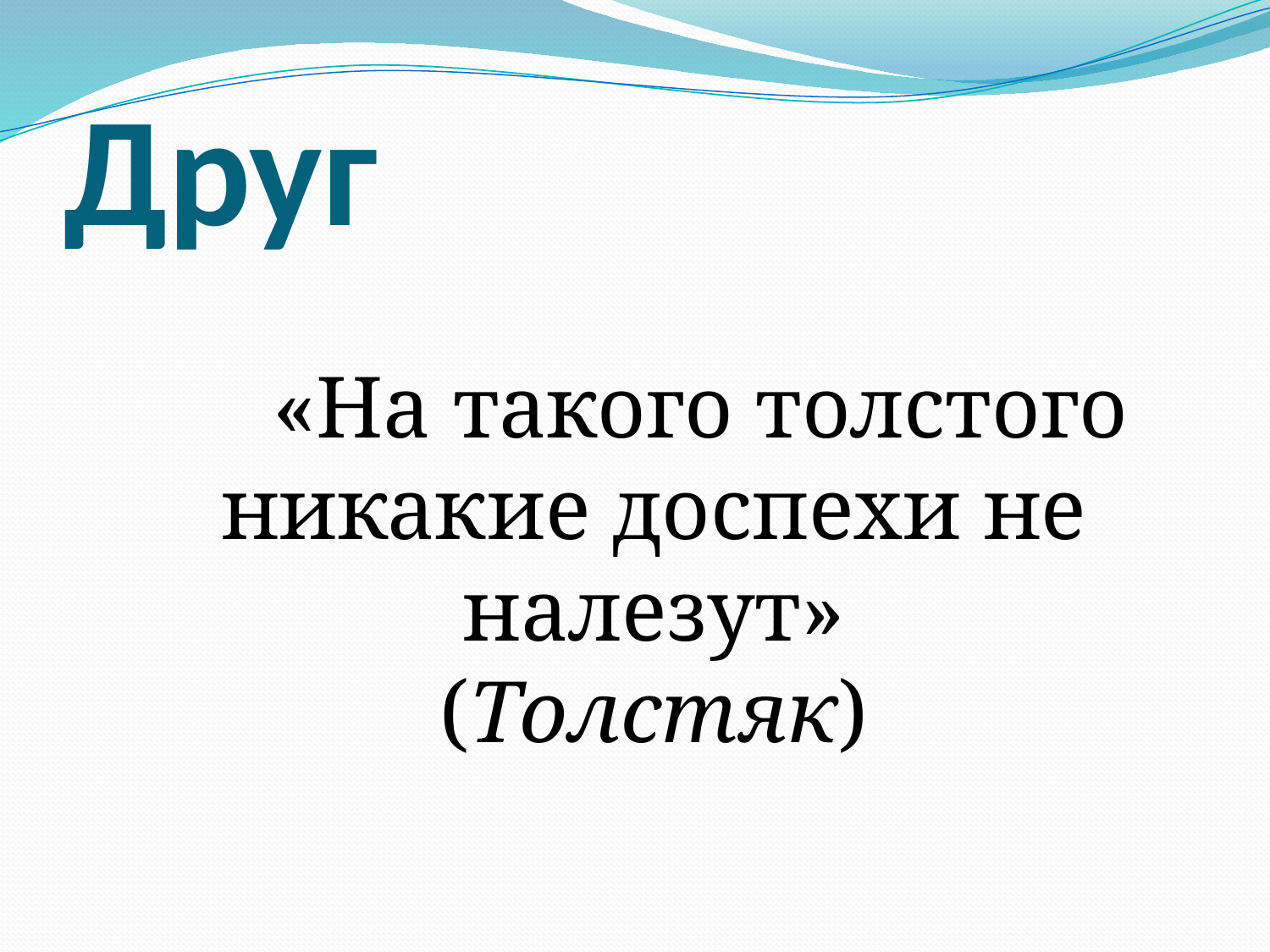

# Друг
      «На такого толстого никакие доспехи не налезут»
(Толстяк)